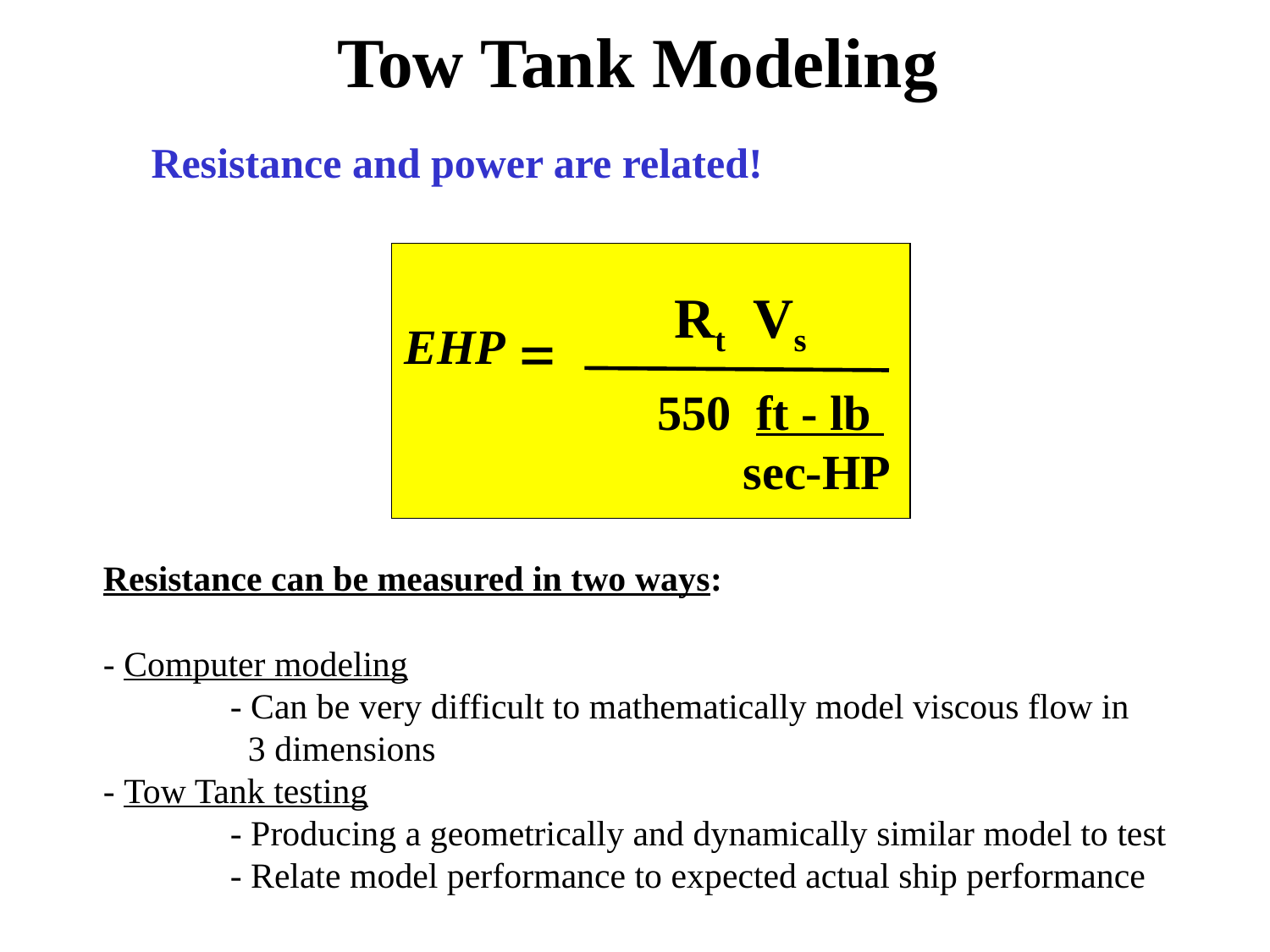

Tow Tank Modeling
Resistance and power are related!

  Rt  Vs
EHP
=

550  ft - lb
       sec-HP
Resistance can be measured in two ways:

- Computer modeling
	- Can be very difficult to mathematically model viscous flow in
	  3 dimensions
- Tow Tank testing
	- Producing a geometrically and dynamically similar model to test
	- Relate model performance to expected actual ship performance